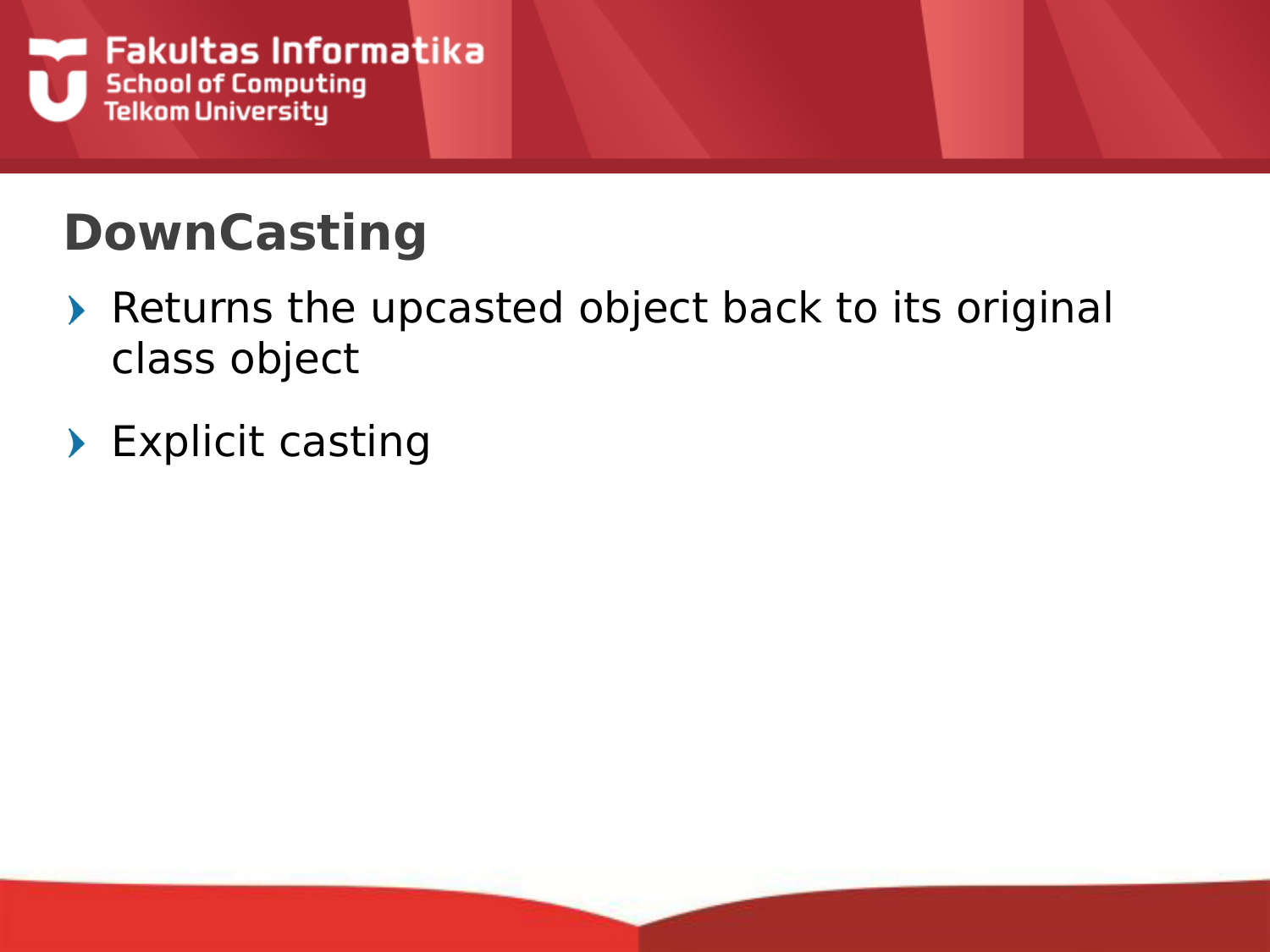

# DownCasting
Returns the upcasted object back to its original class object
Explicit casting